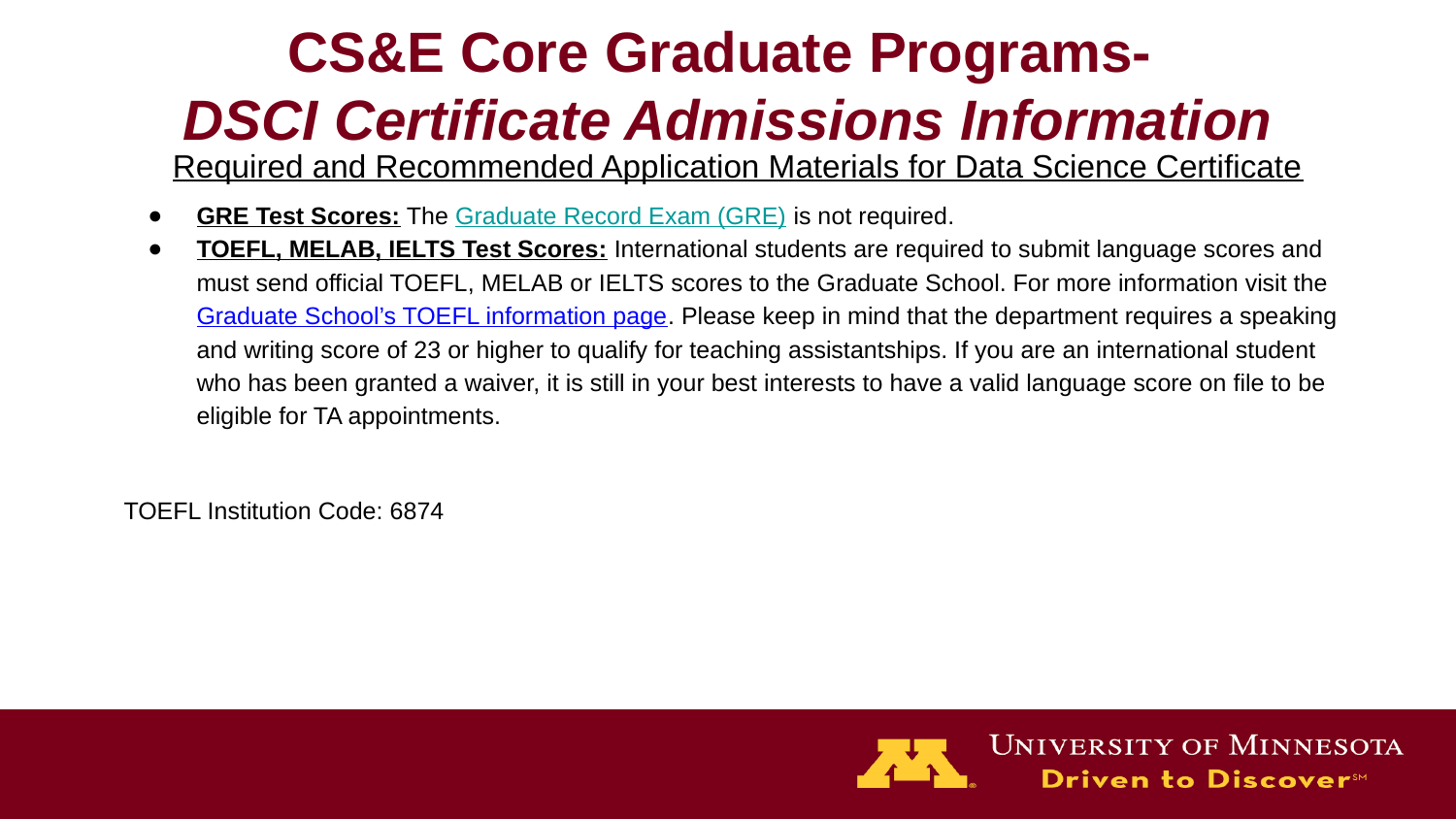

# CS&E Core Graduate Programs-
DSCI Certificate Admissions Information
Required and Recommended Application Materials for Data Science Certificate
GRE Test Scores: The Graduate Record Exam (GRE) is not required.
TOEFL, MELAB, IELTS Test Scores: International students are required to submit language scores and must send official TOEFL, MELAB or IELTS scores to the Graduate School. For more information visit the Graduate School’s TOEFL information page. Please keep in mind that the department requires a speaking and writing score of 23 or higher to qualify for teaching assistantships. If you are an international student who has been granted a waiver, it is still in your best interests to have a valid language score on file to be eligible for TA appointments.

TOEFL Institution Code: 6874